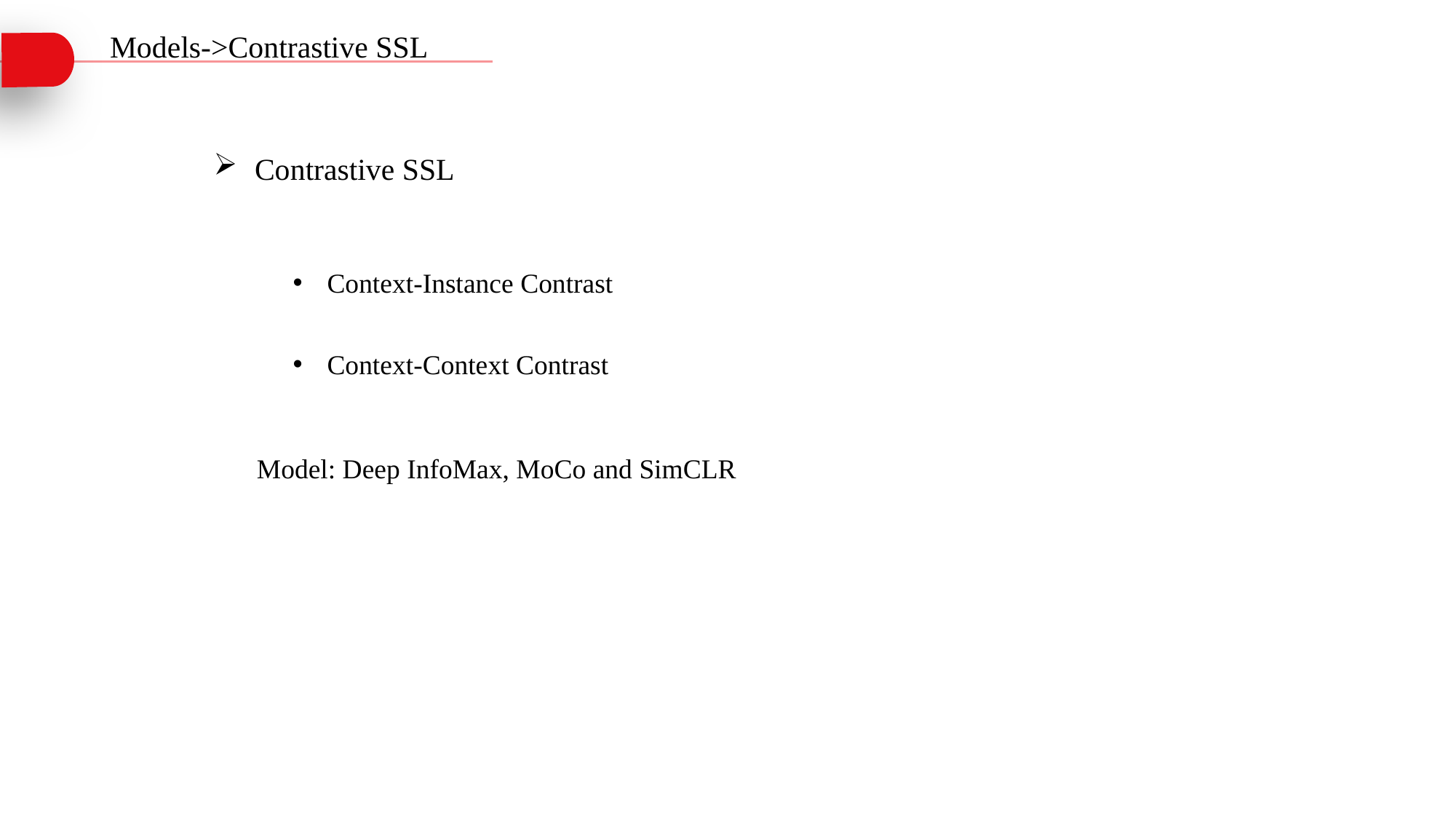

Models->Contrastive SSL

Contrastive SSL
Context-Instance Contrast
Context-Context Contrast
Model: Deep InfoMax, MoCo and SimCLR